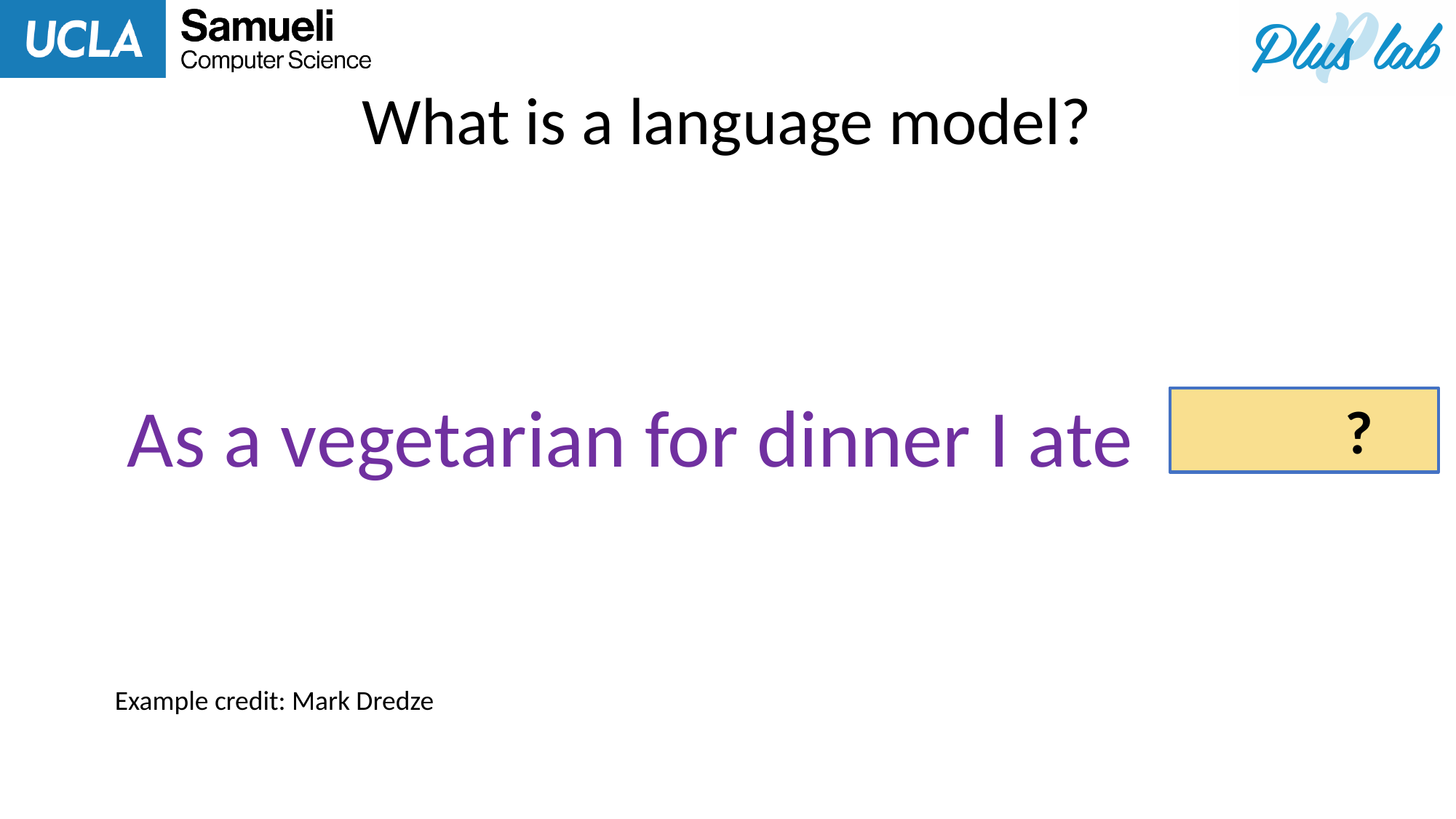

# What is a language model?
As a vegetarian for dinner I ate
?
Example credit: Mark Dredze